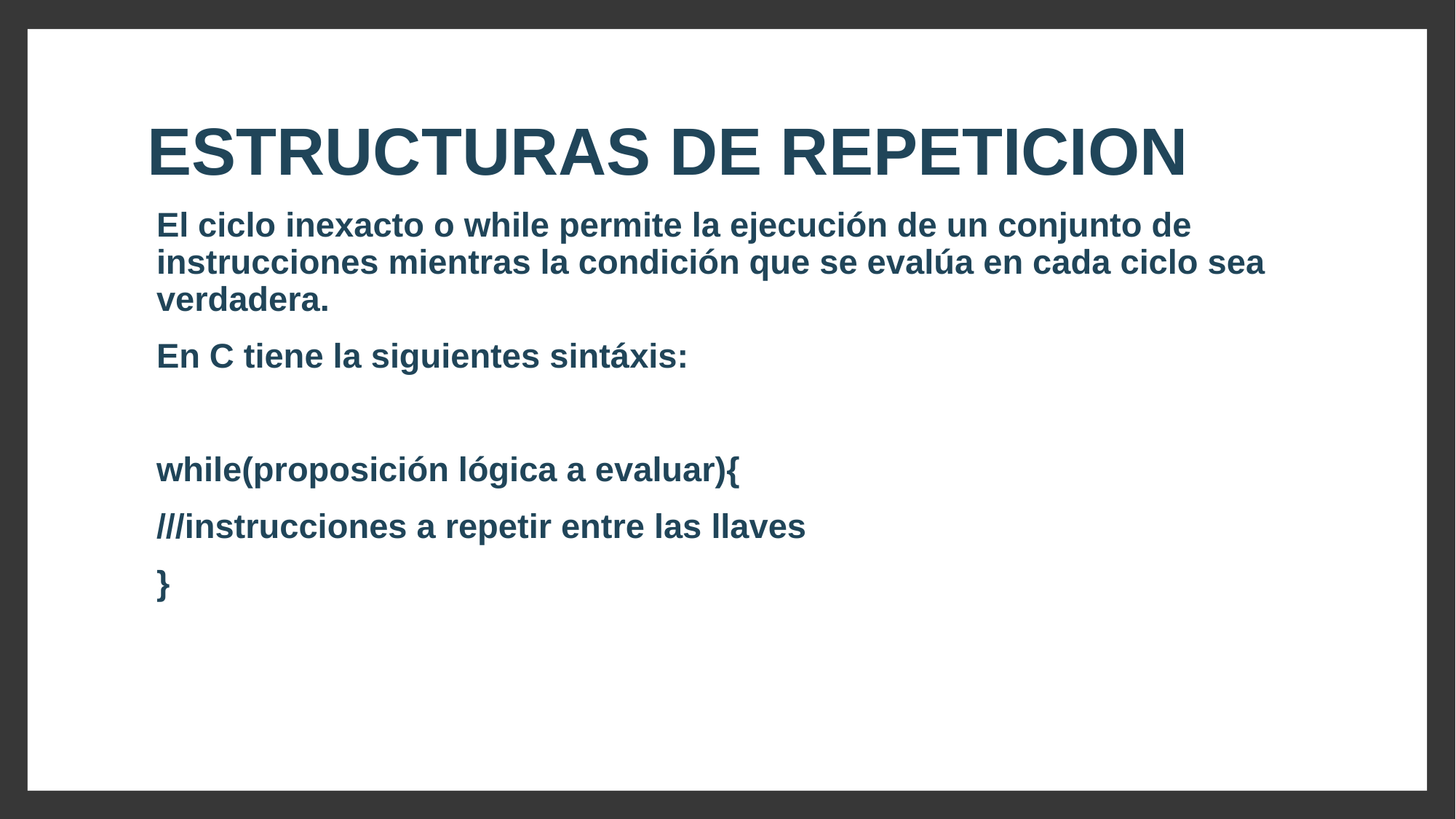

# ESTRUCTURAS DE REPETICION
El ciclo inexacto o while permite la ejecución de un conjunto de instrucciones mientras la condición que se evalúa en cada ciclo sea verdadera.
En C tiene la siguientes sintáxis:

		while(proposición lógica a evaluar){
			///instrucciones a repetir entre las llaves
		}